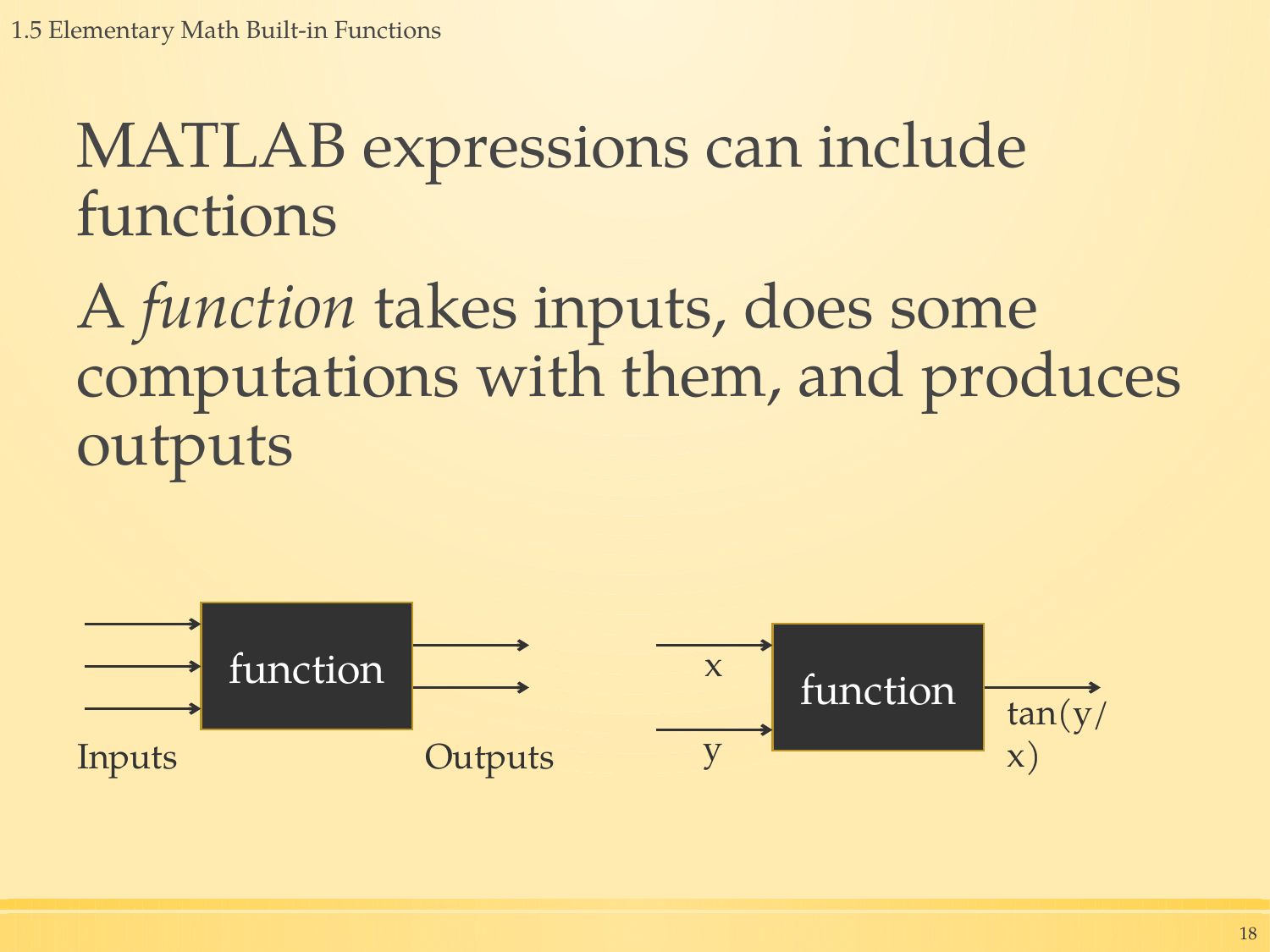

1.5 Elementary Math Built-in Functions
MATLAB expressions can include functions
A function takes inputs, does some computations with them, and produces outputs
function
Inputs
Outputs
function
x
tan(y/x)
y
18